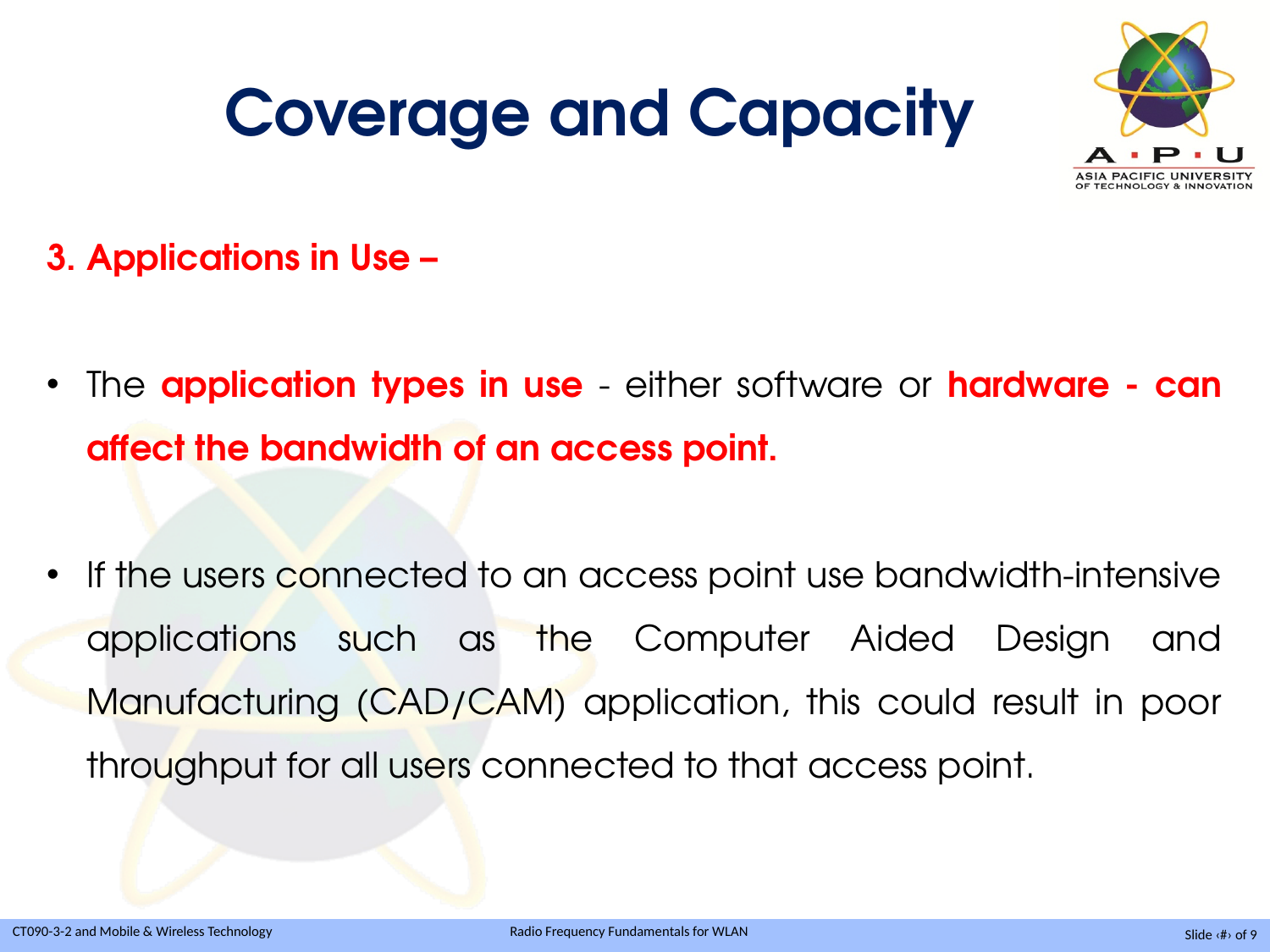

Coverage and Capacity

3. Applications in Use –

The application types in use - either software or hardware - can affect the bandwidth of an access point.

If the users connected to an access point use bandwidth-intensive applications such as the Computer Aided Design and Manufacturing (CAD/CAM) application, this could result in poor throughput for all users connected to that access point.

Slide ‹#› of 9